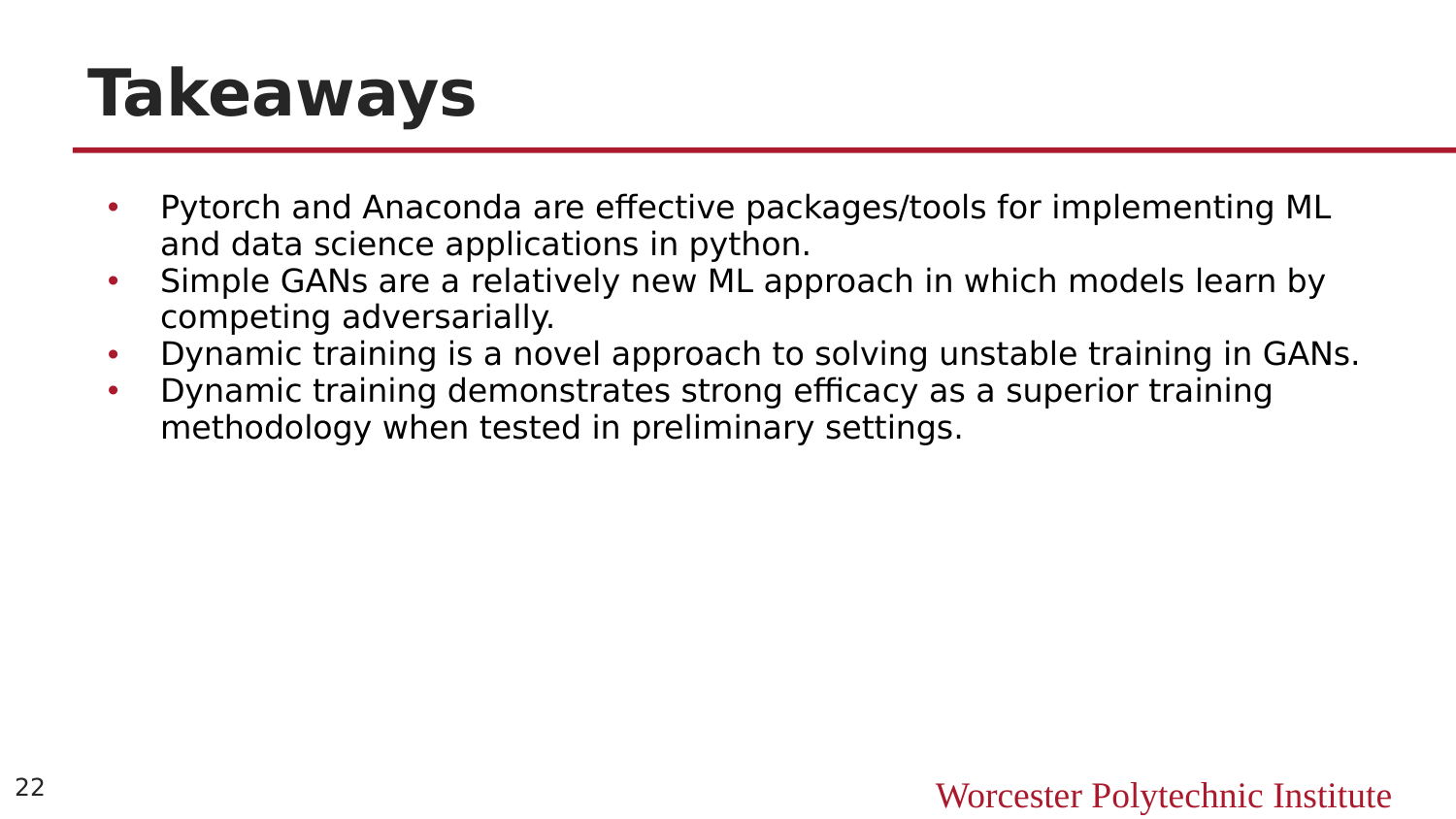

# Takeaways
Pytorch and Anaconda are effective packages/tools for implementing ML and data science applications in python.
Simple GANs are a relatively new ML approach in which models learn by competing adversarially.
Dynamic training is a novel approach to solving unstable training in GANs.
Dynamic training demonstrates strong efficacy as a superior training methodology when tested in preliminary settings.

22